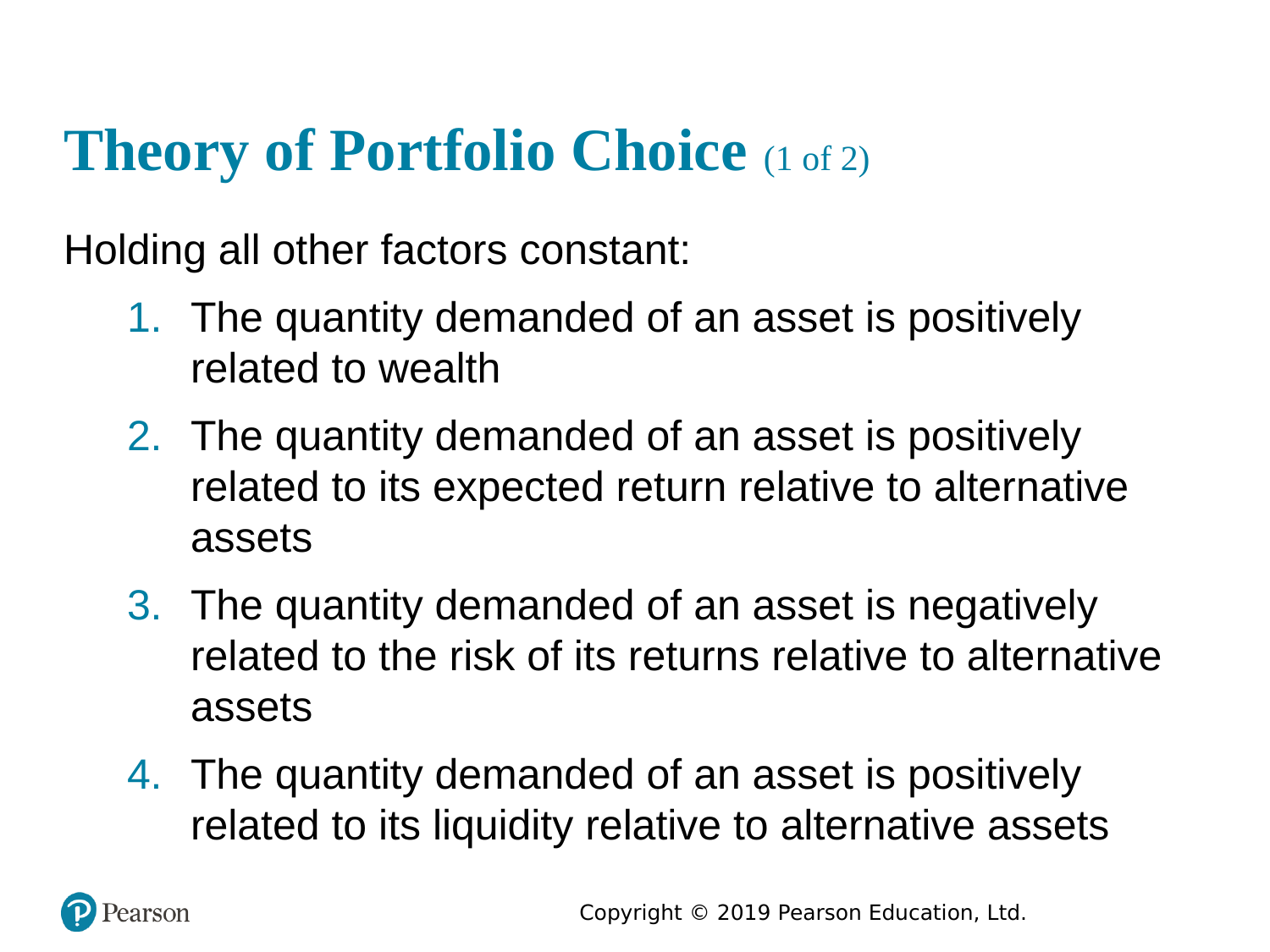

# Theory of Portfolio Choice (1 of 2)
Holding all other factors constant:
The quantity demanded of an asset is positively related to wealth
The quantity demanded of an asset is positively related to its expected return relative to alternative assets
The quantity demanded of an asset is negatively related to the risk of its returns relative to alternative assets
The quantity demanded of an asset is positively related to its liquidity relative to alternative assets